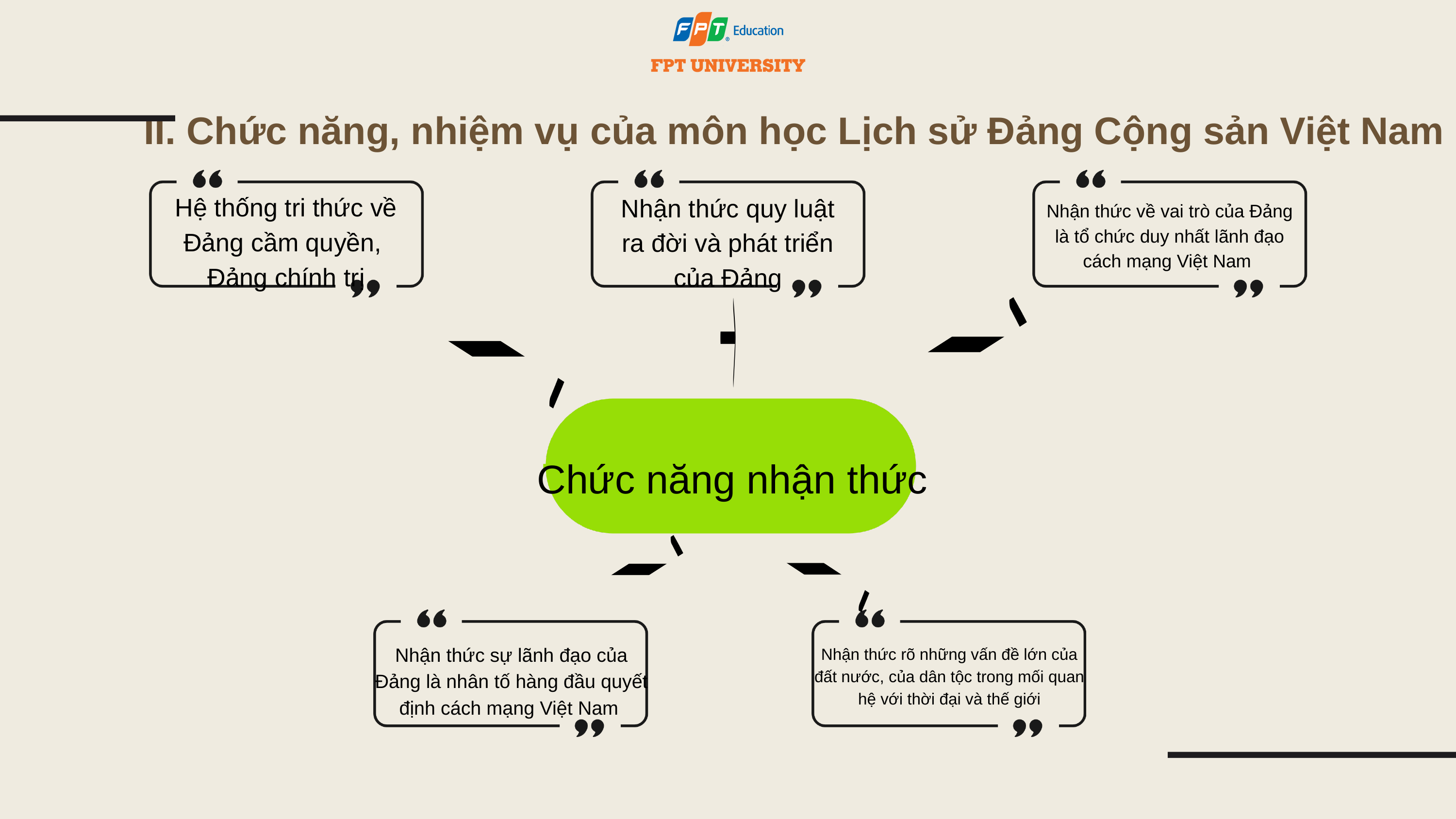

II. Chức năng, nhiệm vụ của môn học Lịch sử Đảng Cộng sản Việt Nam

Hệ thống tri thức về Đảng cầm quyền,
Đảng chính trị
Nhận thức quy luật
 ra đời và phát triển
của Đảng
Nhận thức về vai trò của Đảng là tổ chức duy nhất lãnh đạo cách mạng Việt Nam

Chức năng nhận thức

Nhận thức sự lãnh đạo của Đảng là nhân tố hàng đầu quyết định cách mạng Việt Nam
Nhận thức rõ những vấn đề lớn của đất nước, của dân tộc trong mối quan hệ với thời đại và thế giới